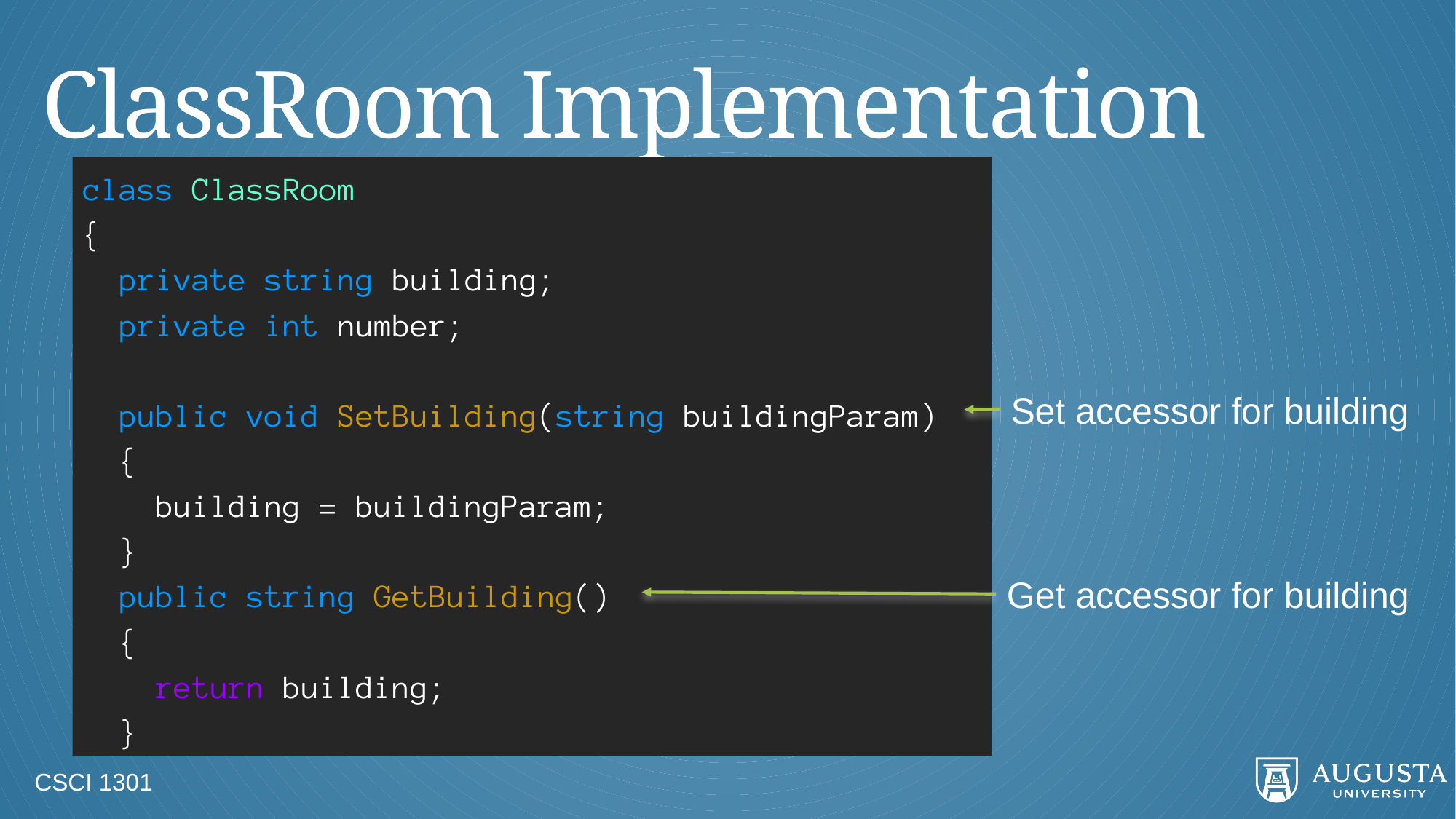

# ClassRoom Implementation
class ClassRoom
{
  private string building;
  private int number;

  public void SetBuilding(string buildingParam)
  {
    building = buildingParam;
  }
  public string GetBuilding()
  {
    return building;
  }
Set accessor for building
Get accessor for building
CSCI 1301